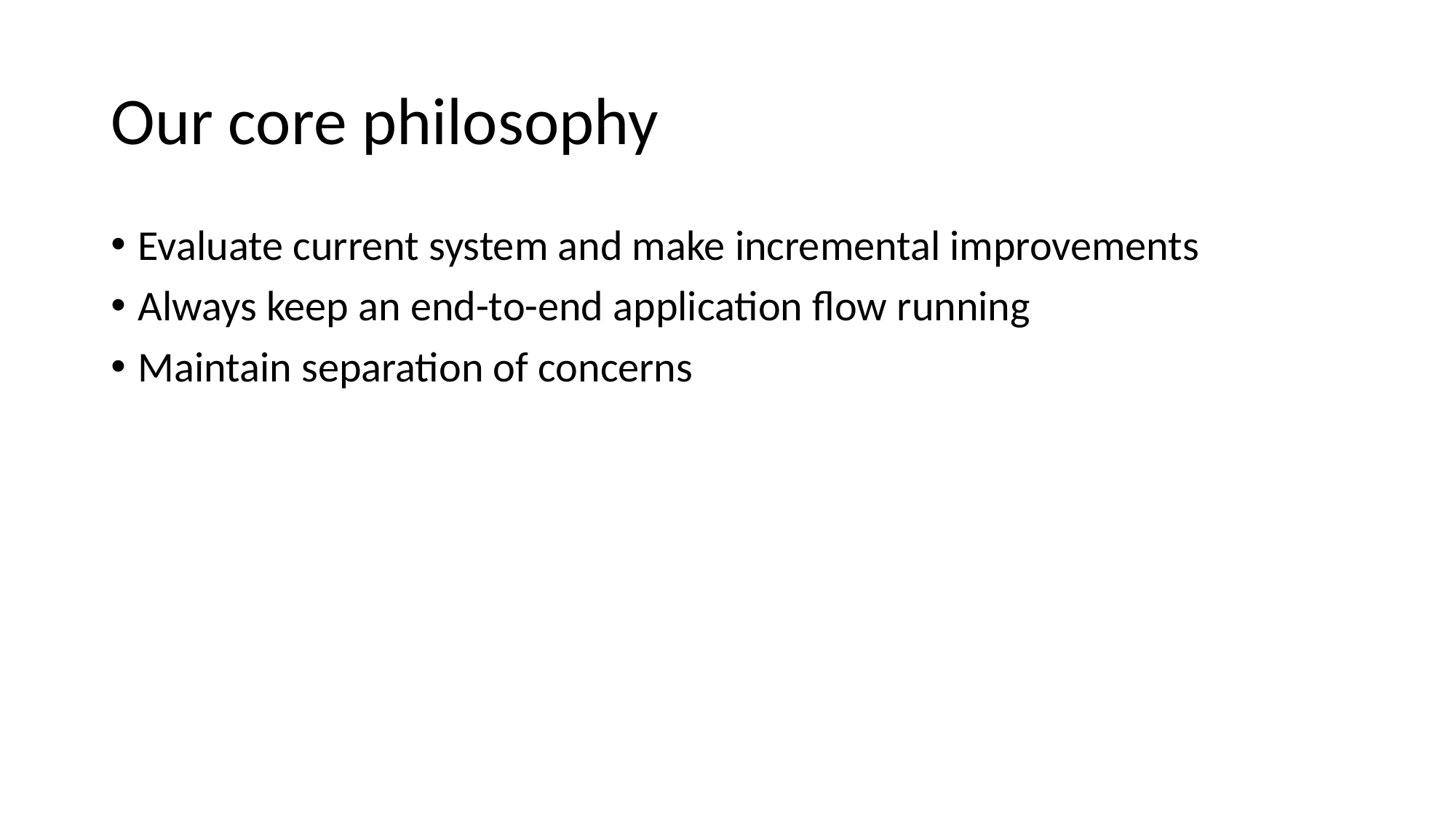

# Our core philosophy
Evaluate current system and make incremental improvements
Always keep an end-to-end application flow running
Maintain separation of concerns